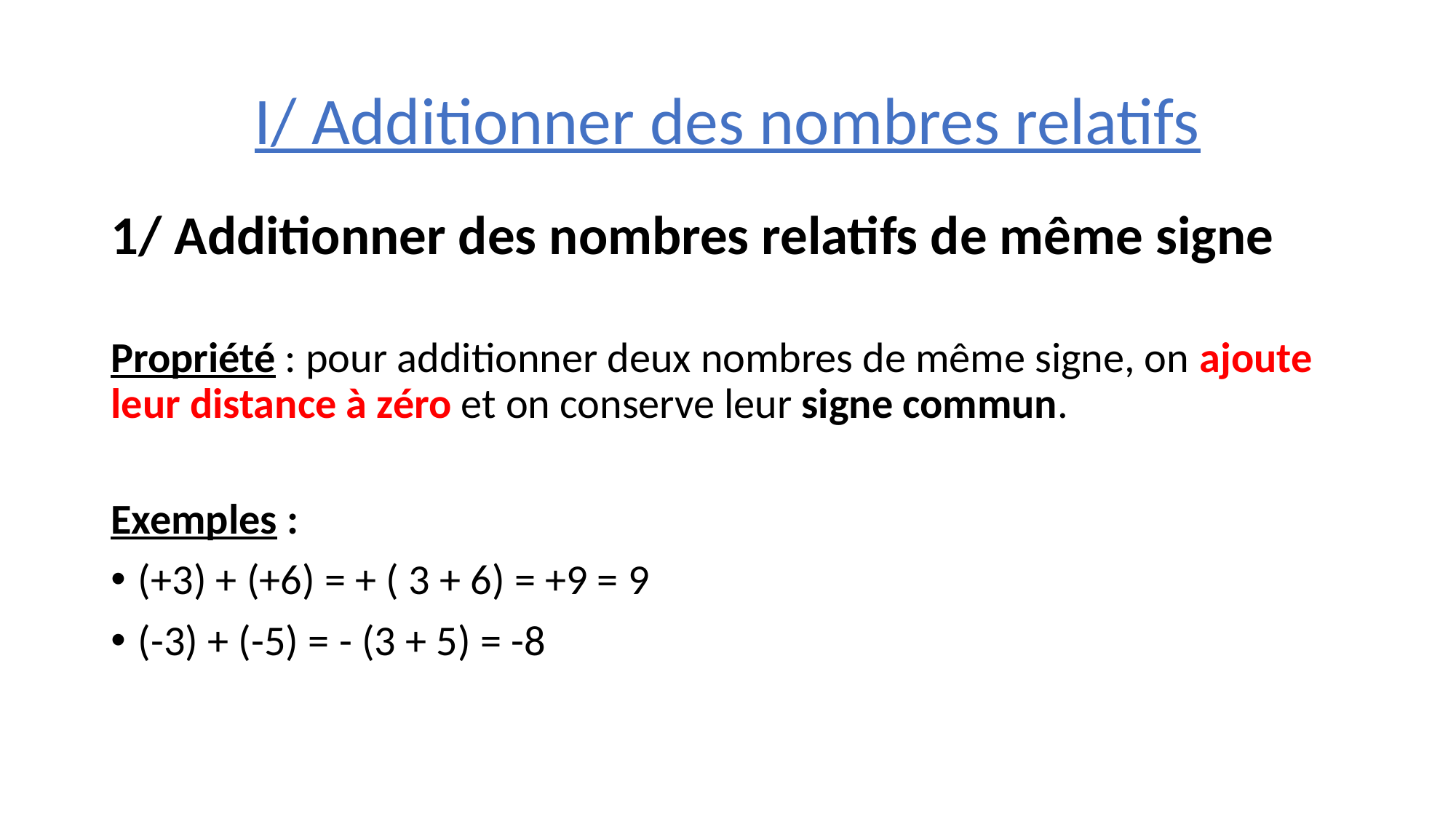

# I/ Additionner des nombres relatifs
1/ Additionner des nombres relatifs de même signe

Propriété : pour additionner deux nombres de même signe, on ajoute leur distance à zéro et on conserve leur signe commun.

Exemples :
(+3) + (+6) = + ( 3 + 6) = +9 = 9
(-3) + (-5) = - (3 + 5) = -8